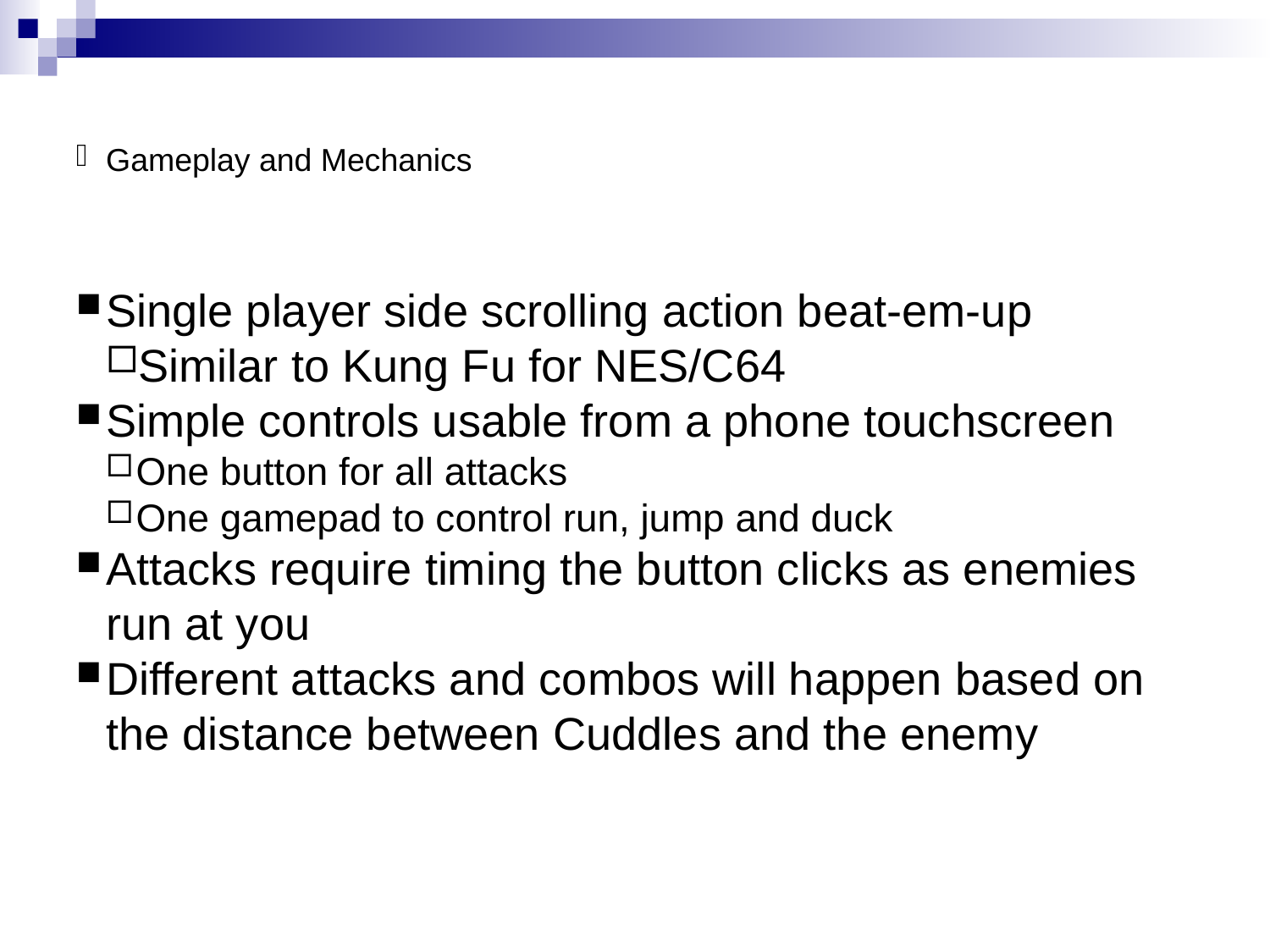

Gameplay and Mechanics
Single player side scrolling action beat-em-up
Similar to Kung Fu for NES/C64
Simple controls usable from a phone touchscreen
One button for all attacks
One gamepad to control run, jump and duck
Attacks require timing the button clicks as enemies run at you
Different attacks and combos will happen based on the distance between Cuddles and the enemy